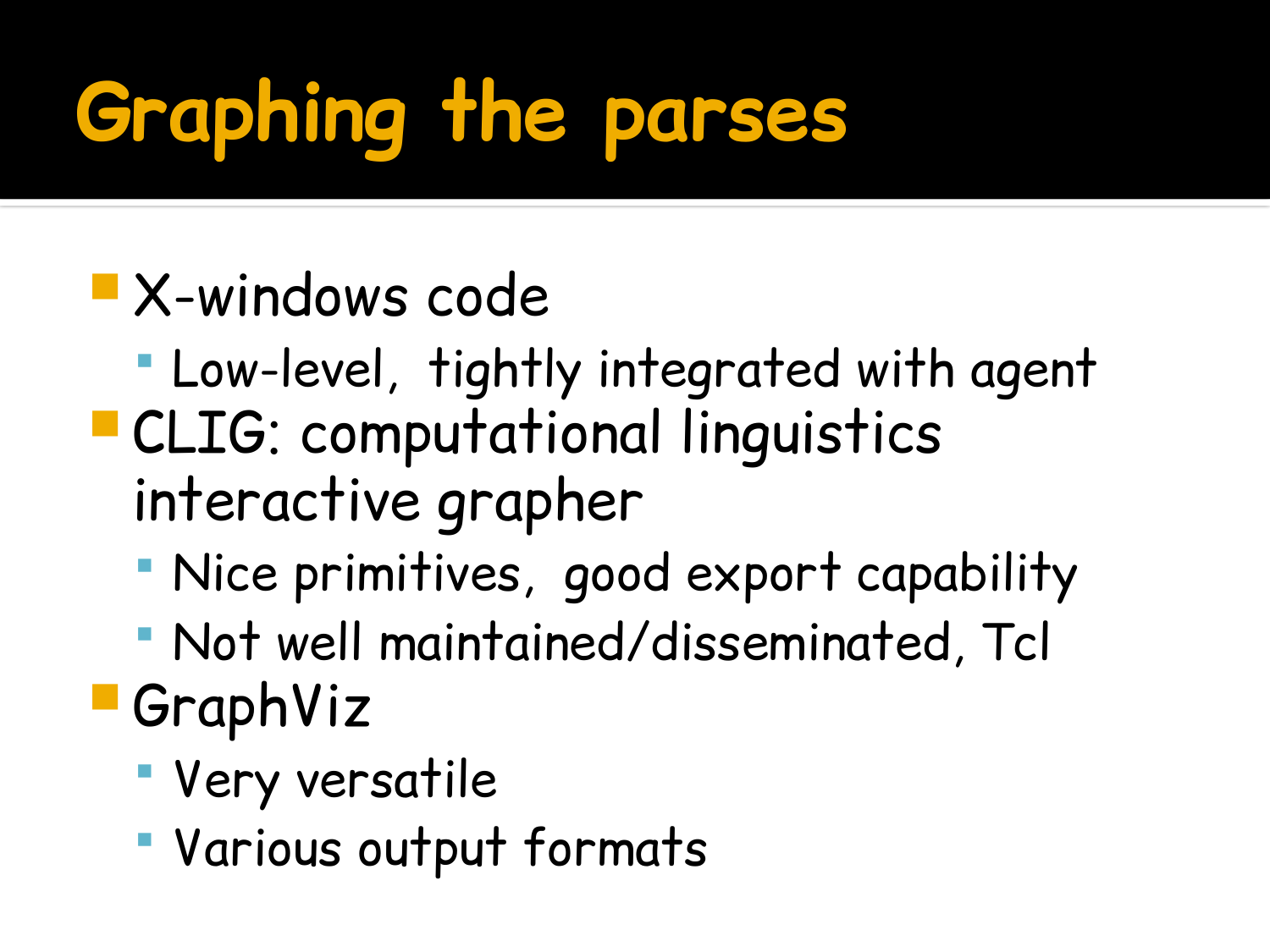

# Graphing the parses
X-windows code
Low-level,  tightly integrated with agent
CLIG: computational linguistics interactive grapher
Nice primitives,  good export capability
Not well maintained/disseminated, Tcl
GraphViz
Very versatile
Various output formats